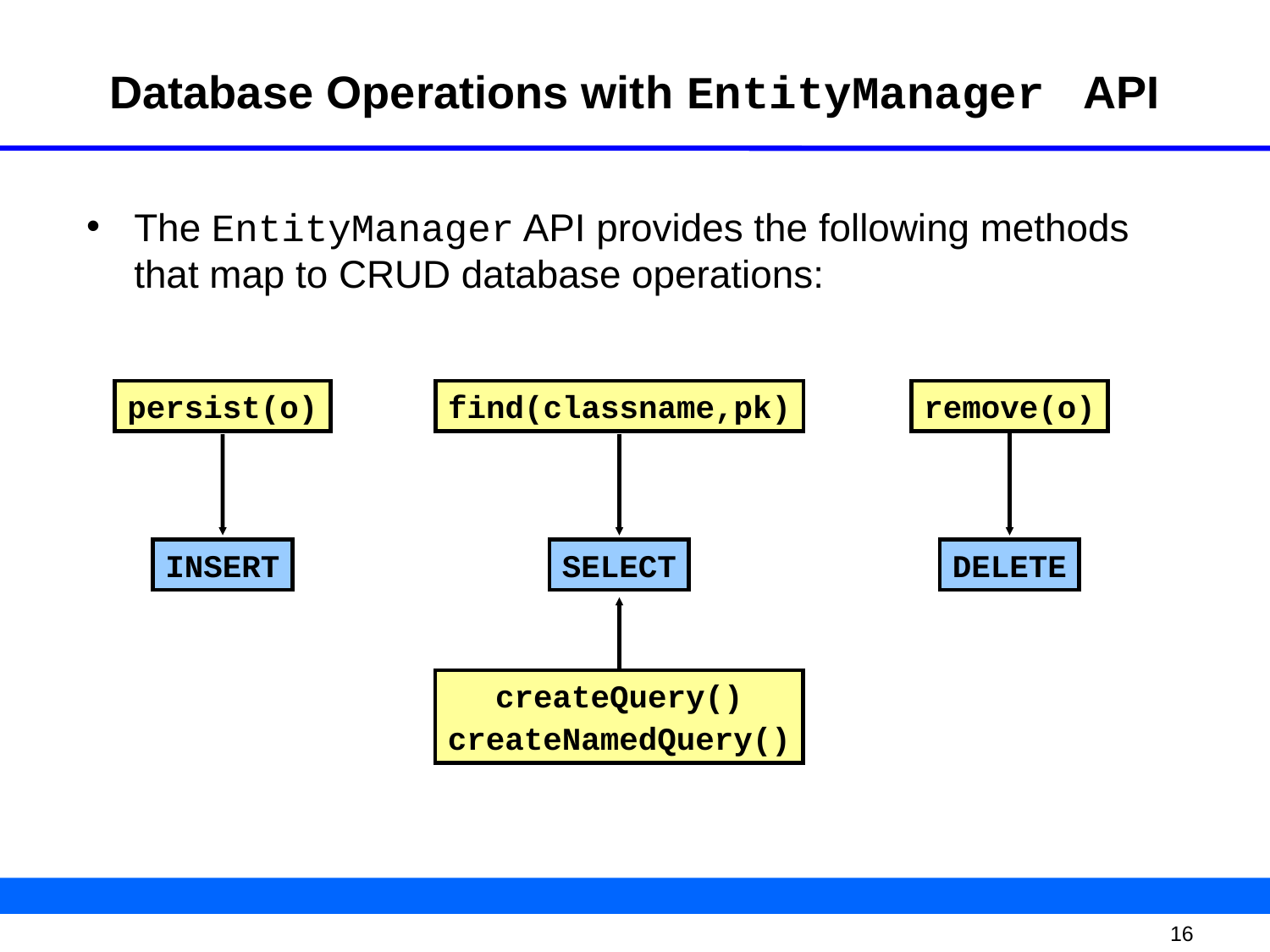

# Database Operations with EntityManager  API
The EntityManager API provides the following methods that map to CRUD database operations:
persist(o)
find(classname,pk)
remove(o)

INSERT
SELECT
DELETE

createQuery()
createNamedQuery()